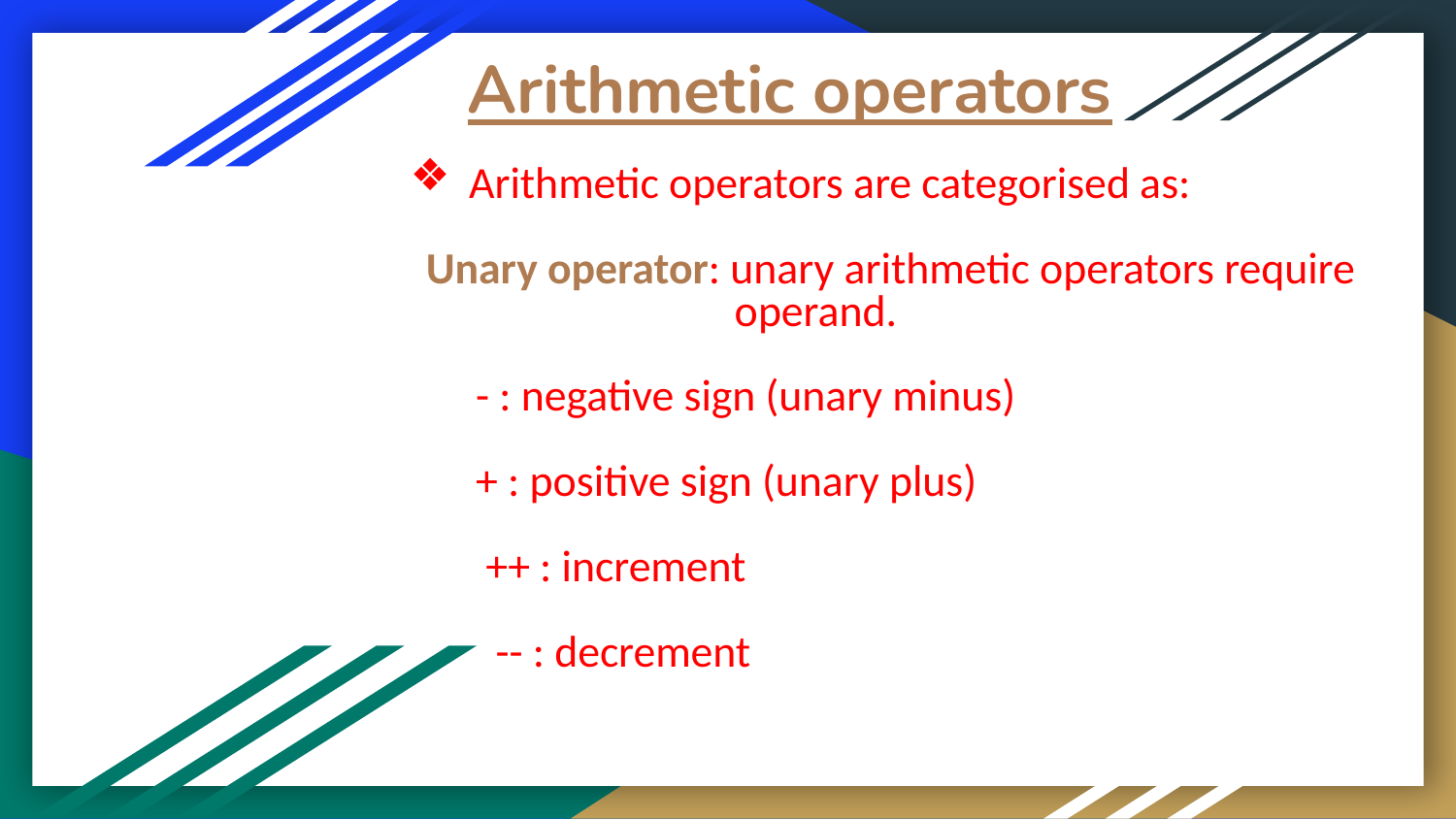

# Arithmetic operators
Arithmetic operators are categorised as:

   Unary operator: unary arithmetic operators require
                                  operand.

        - : negative sign (unary minus)

        + : positive sign (unary plus)

         ++ : increment

          -- : decrement